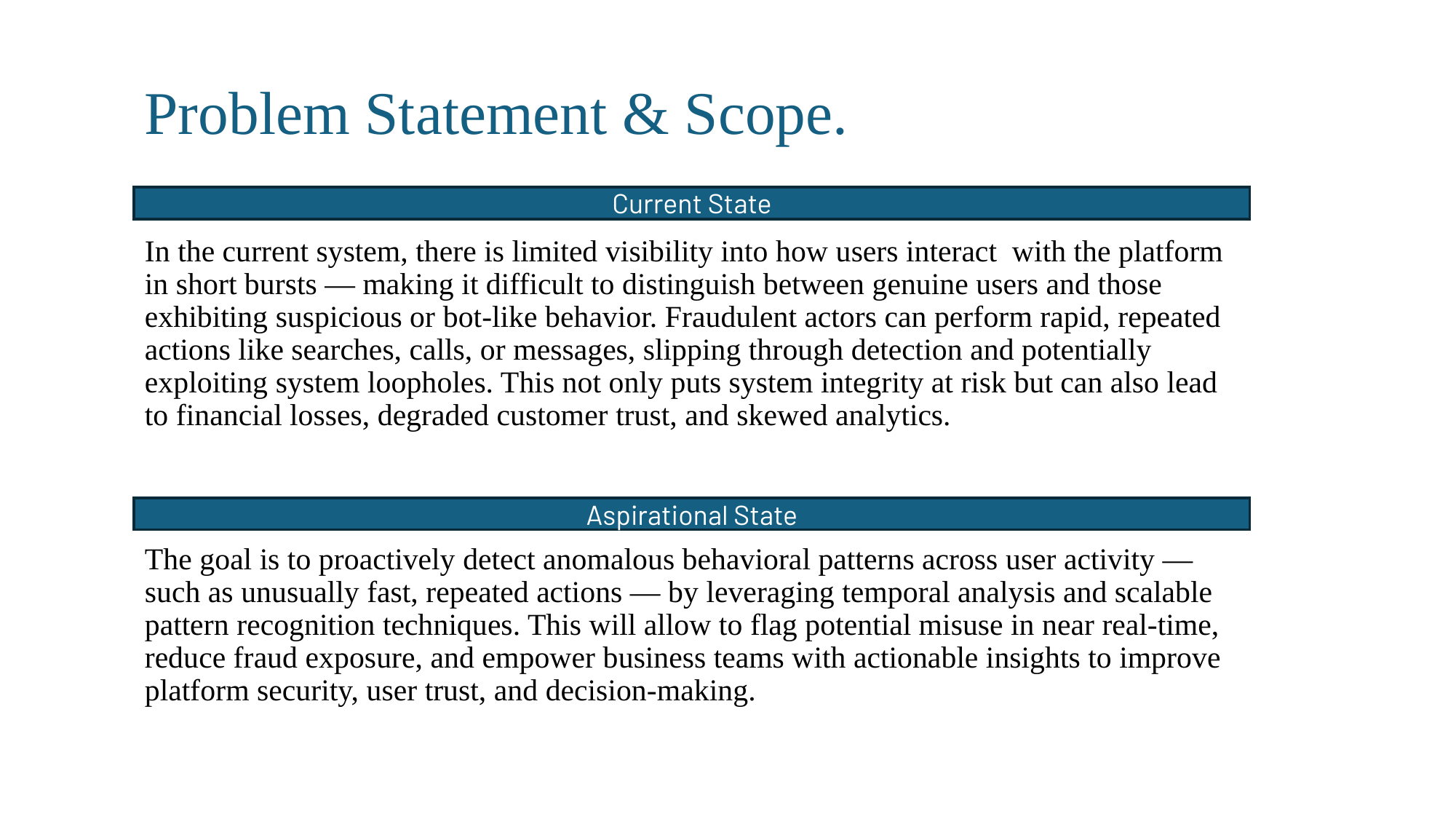

# Problem Statement & Scope.
Current State
In the current system, there is limited visibility into how users interact  with the platform in short bursts — making it difficult to distinguish between genuine users and those exhibiting suspicious or bot-like behavior. Fraudulent actors can perform rapid, repeated actions like searches, calls, or messages, slipping through detection and potentially exploiting system loopholes. This not only puts system integrity at risk but can also lead to financial losses, degraded customer trust, and skewed analytics.

The goal is to proactively detect anomalous behavioral patterns across user activity — such as unusually fast, repeated actions — by leveraging temporal analysis and scalable pattern recognition techniques. This will allow to flag potential misuse in near real-time, reduce fraud exposure, and empower business teams with actionable insights to improve platform security, user trust, and decision-making.
Aspirational State